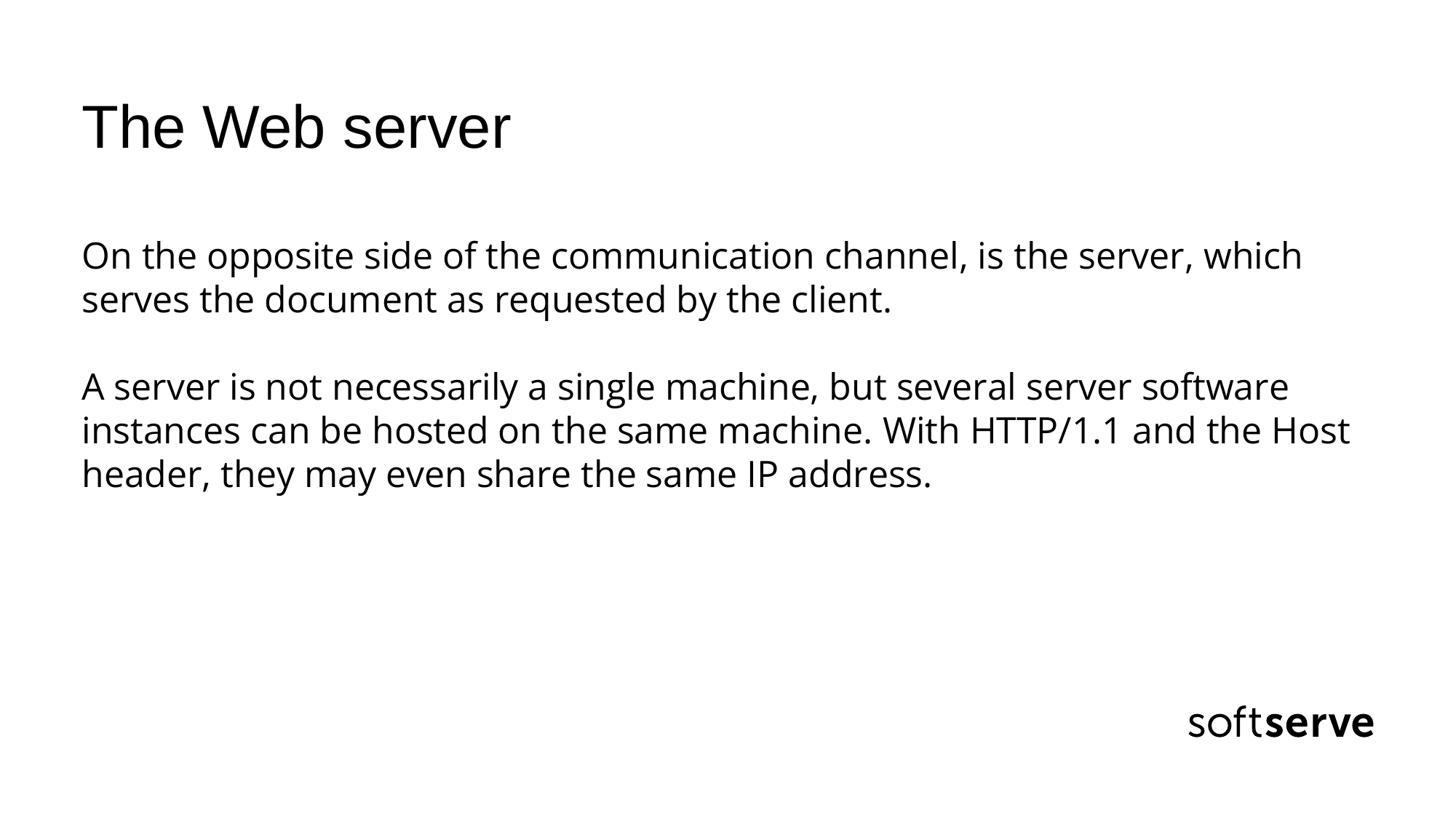

# The Web server On the opposite side of the communication channel, is the server, which serves the document as requested by the client. A server is not necessarily a single machine, but several server software instances can be hosted on the same machine. With HTTP/1.1 and the Host header, they may even share the same IP address.